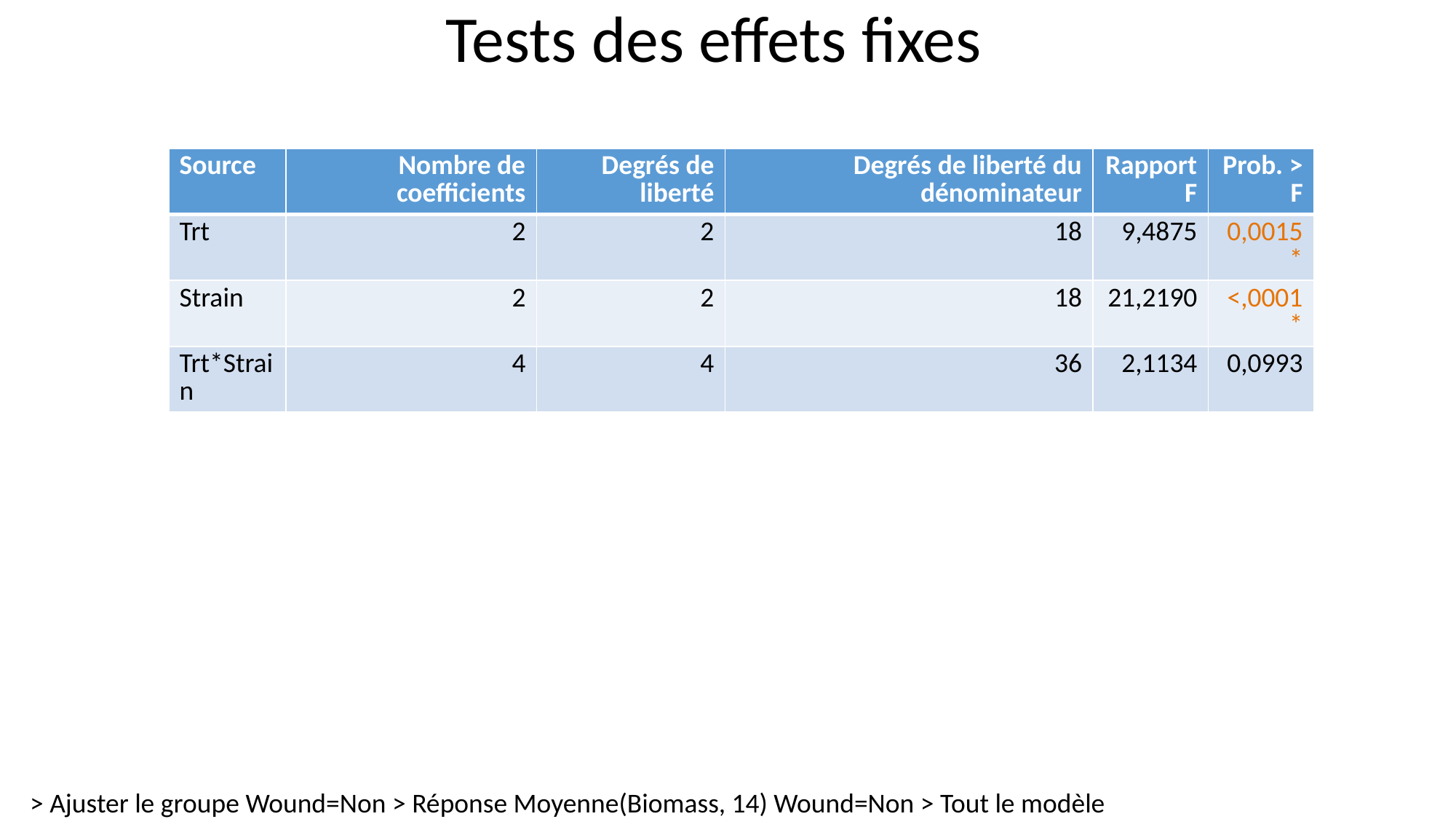

# Tests des effets fixes
| Source | Nombre de coefficients | Degrés de liberté | Degrés de liberté du dénominateur | Rapport F | Prob. > F |
| --- | --- | --- | --- | --- | --- |
| Trt | 2 | 2 | 18 | 9,4875 | 0,0015\* |
| Strain | 2 | 2 | 18 | 21,2190 | <,0001\* |
| Trt\*Strain | 4 | 4 | 36 | 2,1134 | 0,0993 |
> Ajuster le groupe Wound=Non > Réponse Moyenne(Biomass, 14) Wound=Non > Tout le modèle